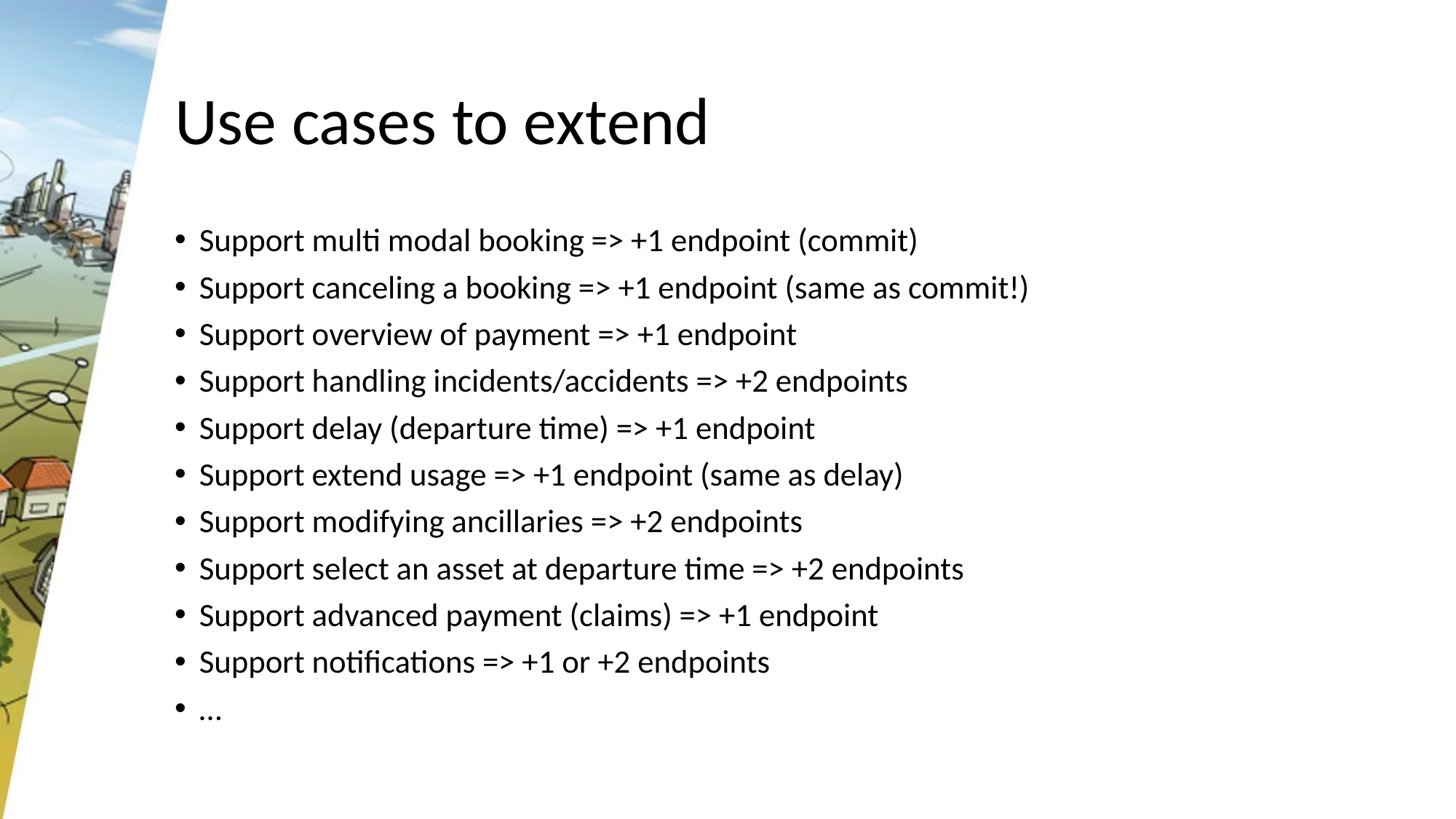

# Use cases to extend
Support multi modal booking => +1 endpoint (commit)
Support canceling a booking => +1 endpoint (same as commit!)
Support overview of payment => +1 endpoint
Support handling incidents/accidents => +2 endpoints
Support delay (departure time) => +1 endpoint
Support extend usage => +1 endpoint (same as delay)
Support modifying ancillaries => +2 endpoints
Support select an asset at departure time => +2 endpoints
Support advanced payment (claims) => +1 endpoint
Support notifications => +1 or +2 endpoints
…